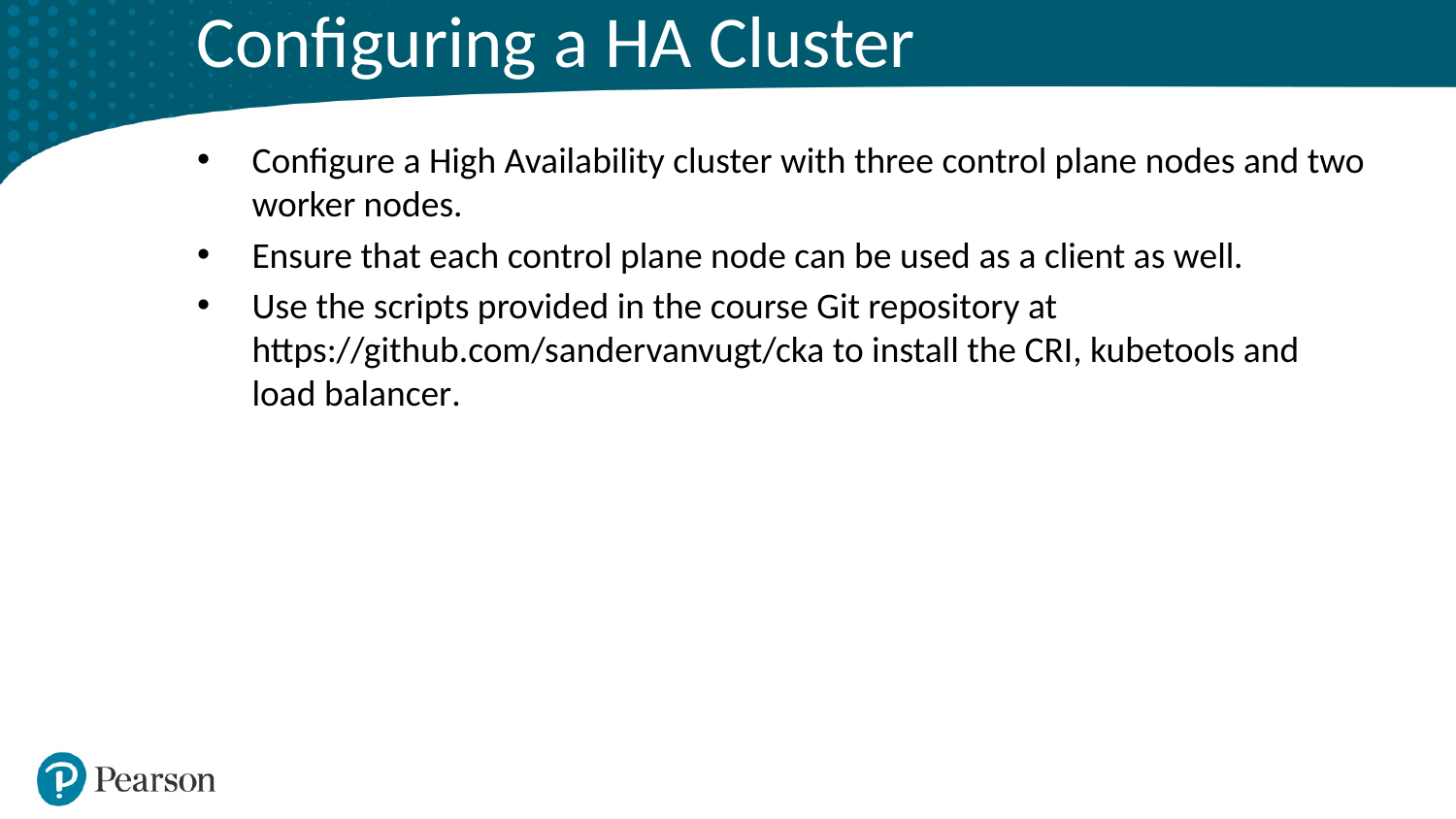

# Configuring a HA Cluster
Configure a High Availability cluster with three control plane nodes and two worker nodes.
Ensure that each control plane node can be used as a client as well.
Use the scripts provided in the course Git repository at https://github.com/sandervanvugt/cka to install the CRI, kubetools and load balancer.